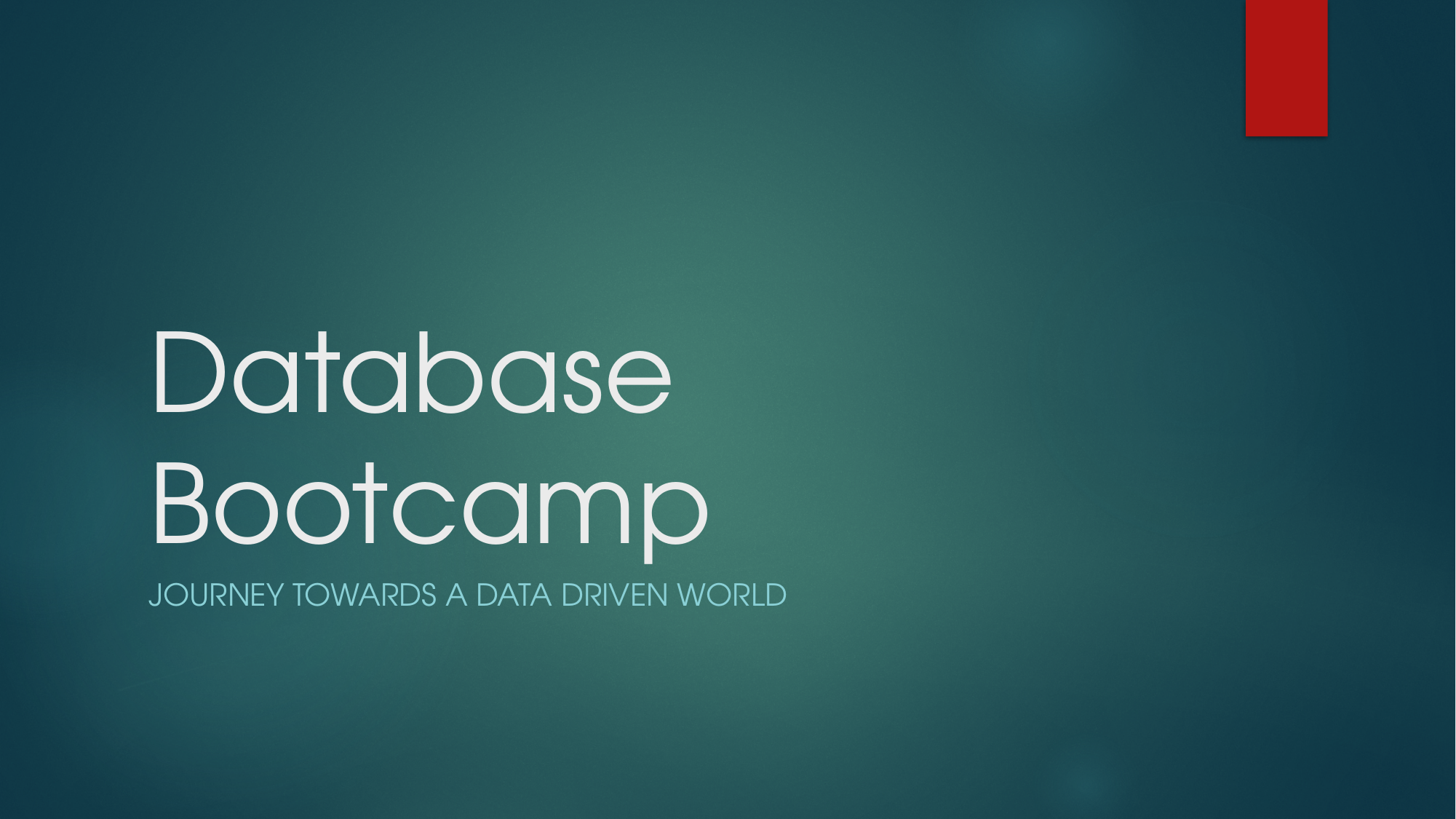

# Database Bootcamp
Journey towards a data driven world